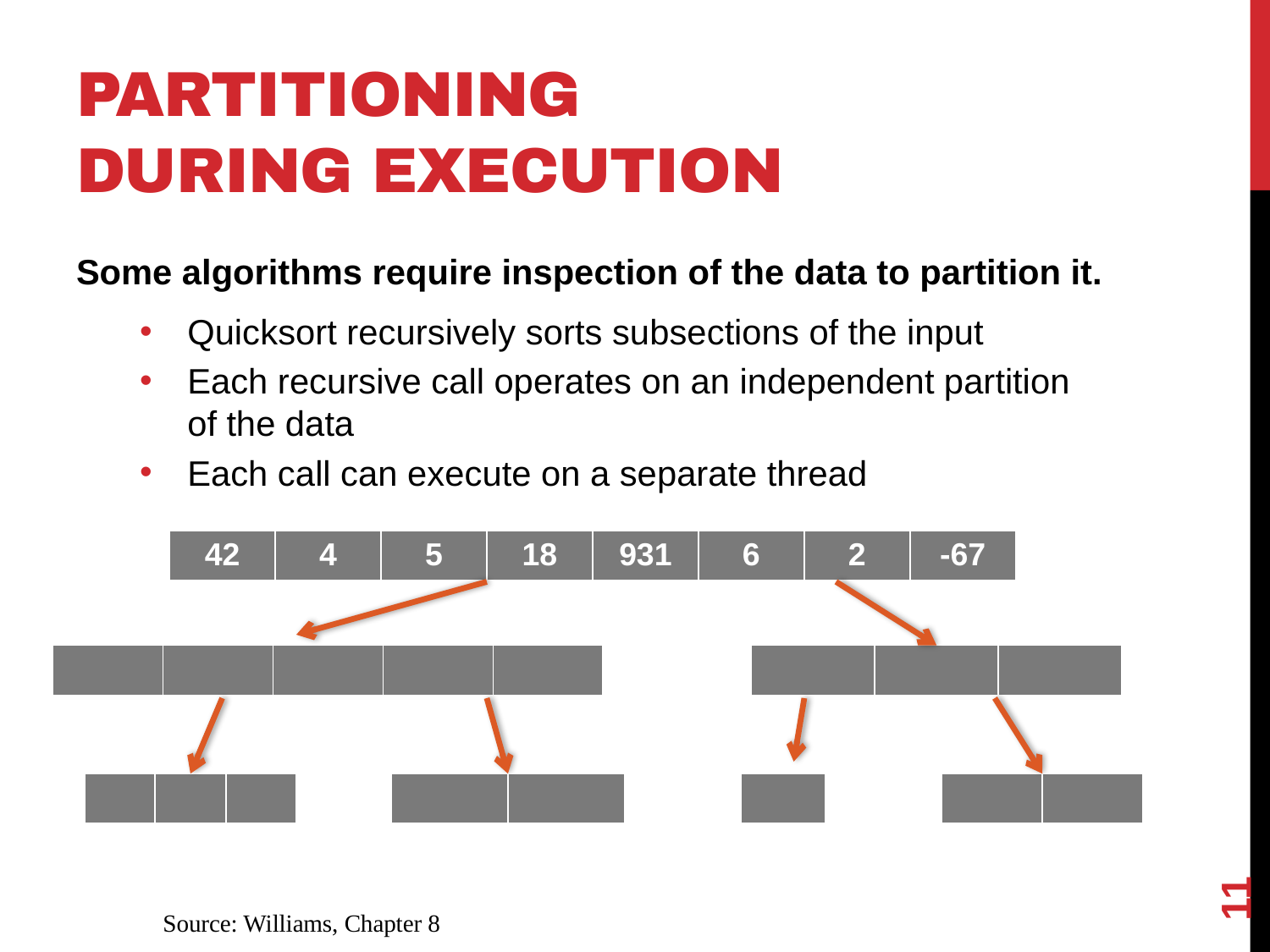

# Partitioning during execution
Some algorithms require inspection of the data to partition it.
Quicksort recursively sorts subsections of the input
Each recursive call operates on an independent partition of the data
Each call can execute on a separate thread

| 42 | 4 | 5 | 18 | 931 | 6 | 2 | -67 |
| --- | --- | --- | --- | --- | --- | --- | --- |
|  |  |  |  |  |
| --- | --- | --- | --- | --- |
|  |  |  |
| --- | --- | --- |
|  |  |  |
| --- | --- | --- |
|  |  |
| --- | --- |
|  |
| --- |
|  |  |
| --- | --- |
11
Source: Williams, Chapter 8